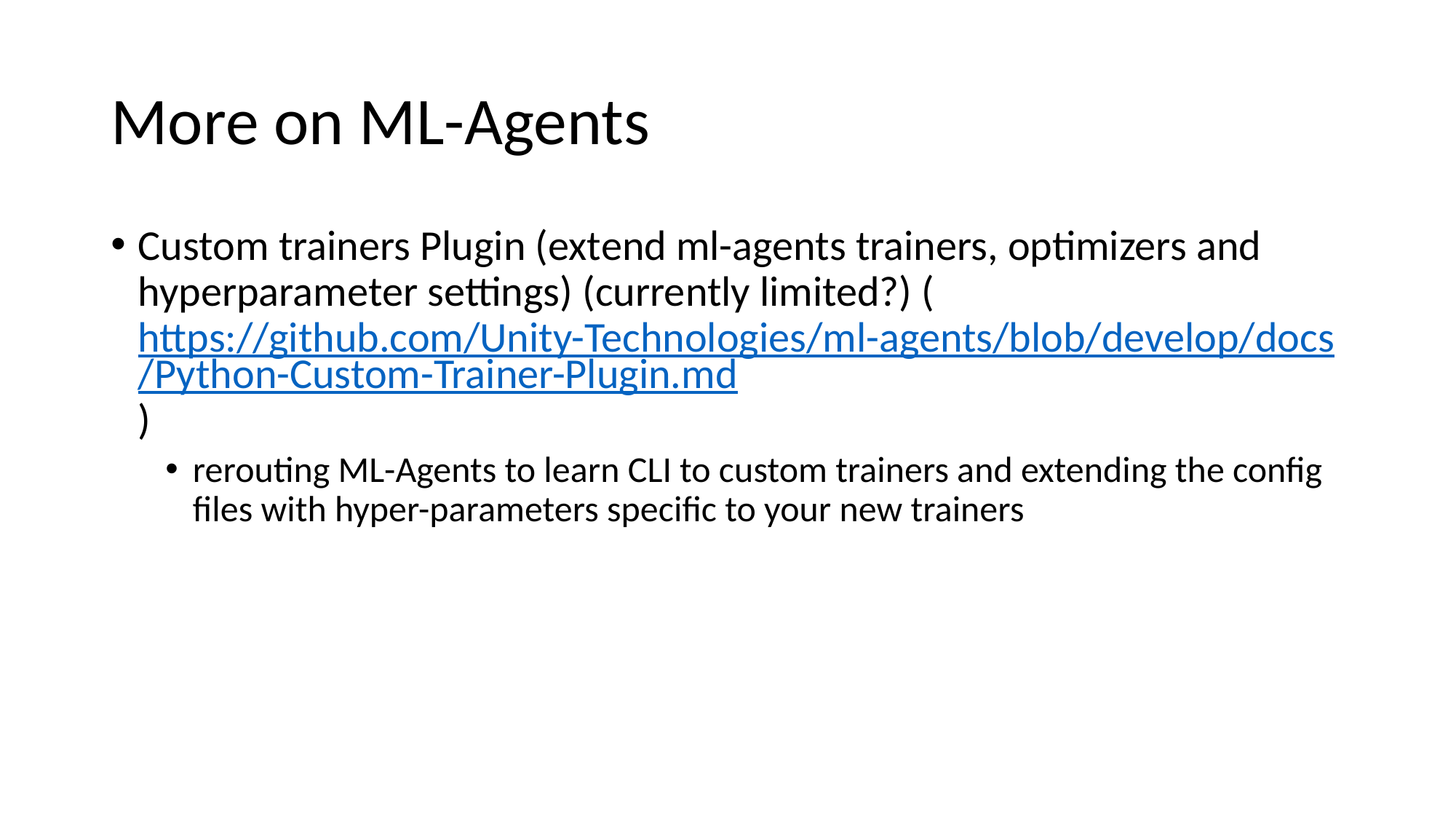

# More on ML-Agents
Custom trainers Plugin (extend ml-agents trainers, optimizers and hyperparameter settings) (currently limited?) (https://github.com/Unity-Technologies/ml-agents/blob/develop/docs/Python-Custom-Trainer-Plugin.md)
rerouting ML-Agents to learn CLI to custom trainers and extending the config files with hyper-parameters specific to your new trainers